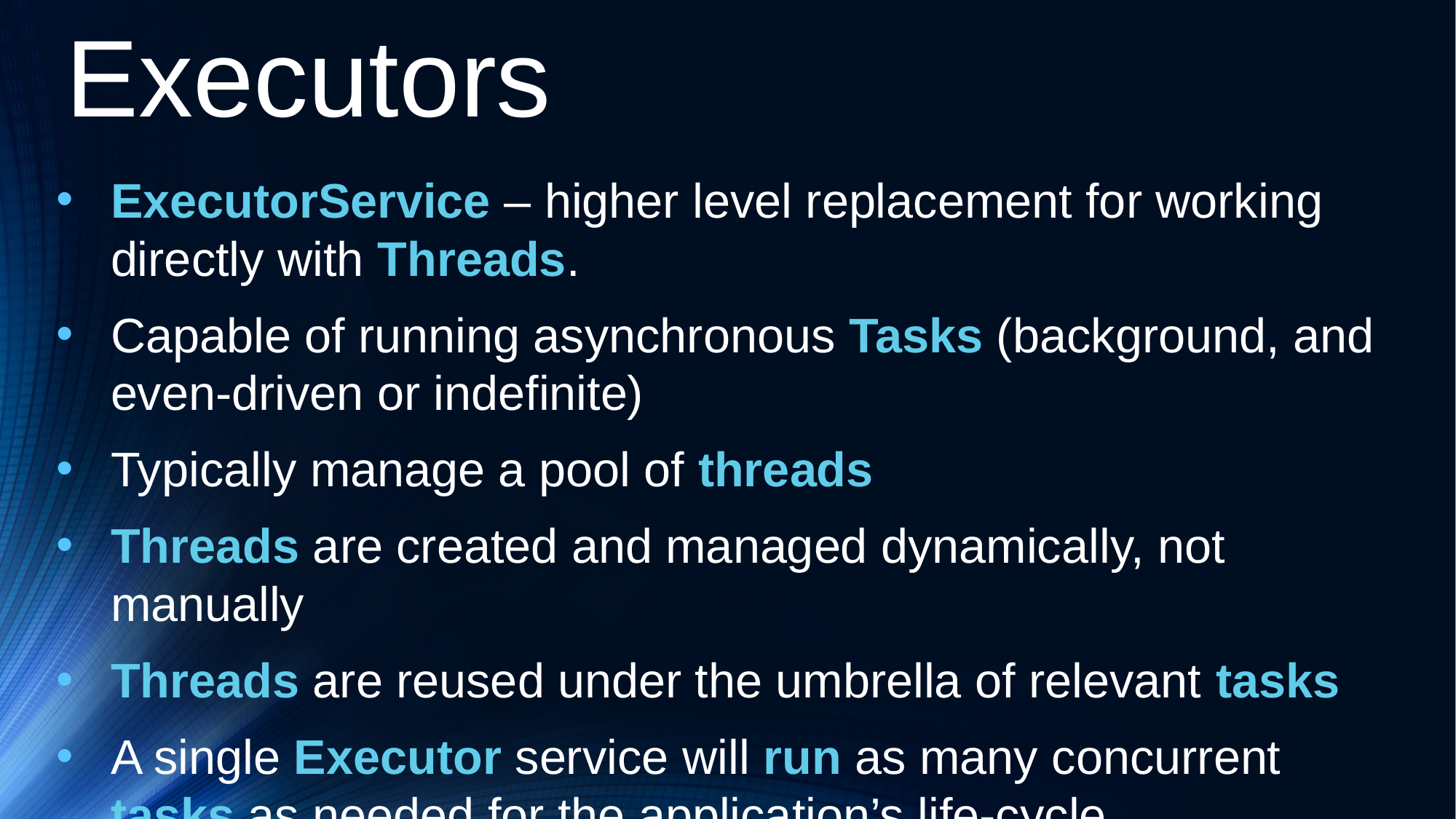

Executors
ExecutorService – higher level replacement for working directly with Threads.
Capable of running asynchronous Tasks (background, and even-driven or indefinite)
Typically manage a pool of threads
Threads are created and managed dynamically, not manually
Threads are reused under the umbrella of relevant tasks
A single Executor service will run as many concurrent tasks as needed for the application’s life-cycle.